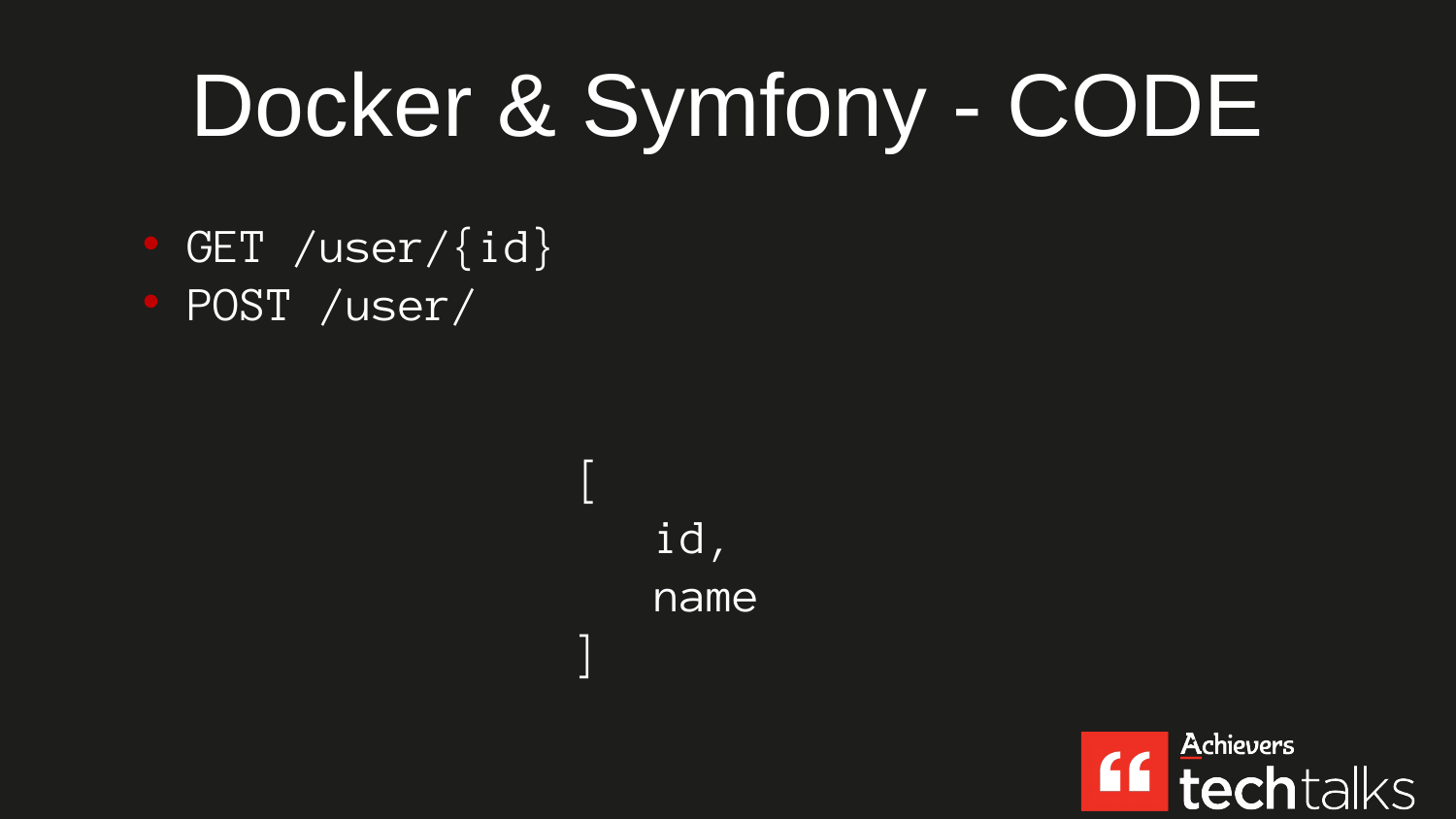

# Docker & Symfony - CODE
GET /user/{id}
POST /user/
[
   id,
   name
]